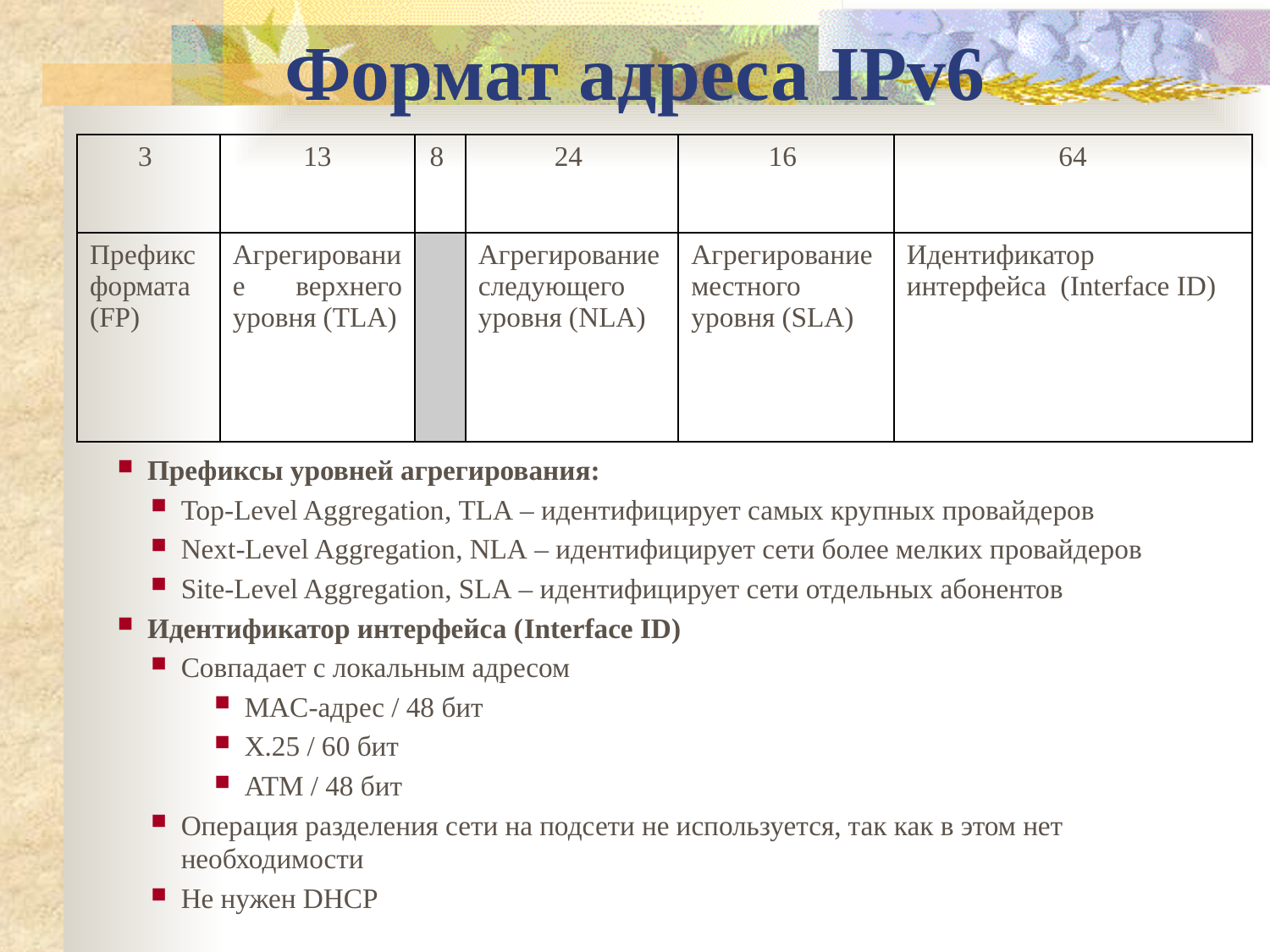

Формат адреса IPv6
| 3 | 13 | 8 | 24 | 16 | 64 |
| --- | --- | --- | --- | --- | --- |
| Префикс формата (FP) | Агрегирование верхнего уровня (TLA) |  | Агрегирование следующего уровня (NLA) | Агрегирование местного уровня (SLA) | Идентификатор интерфейса (Interface ID) |
Префиксы уровней агрегирования:
Top-Level Aggregation, TLA – идентифицирует самых крупных провайдеров
Next-Level Aggregation, NLA – идентифицирует сети более мелких провайдеров
Site-Level Aggregation, SLA – идентифицирует сети отдельных абонентов
Идентификатор интерфейса (Interface ID)
Совпадает с локальным адресом
MAC-адрес / 48 бит
X.25 / 60 бит
ATM / 48 бит
Операция разделения сети на подсети не используется, так как в этом нет необходимости
Не нужен DHCP